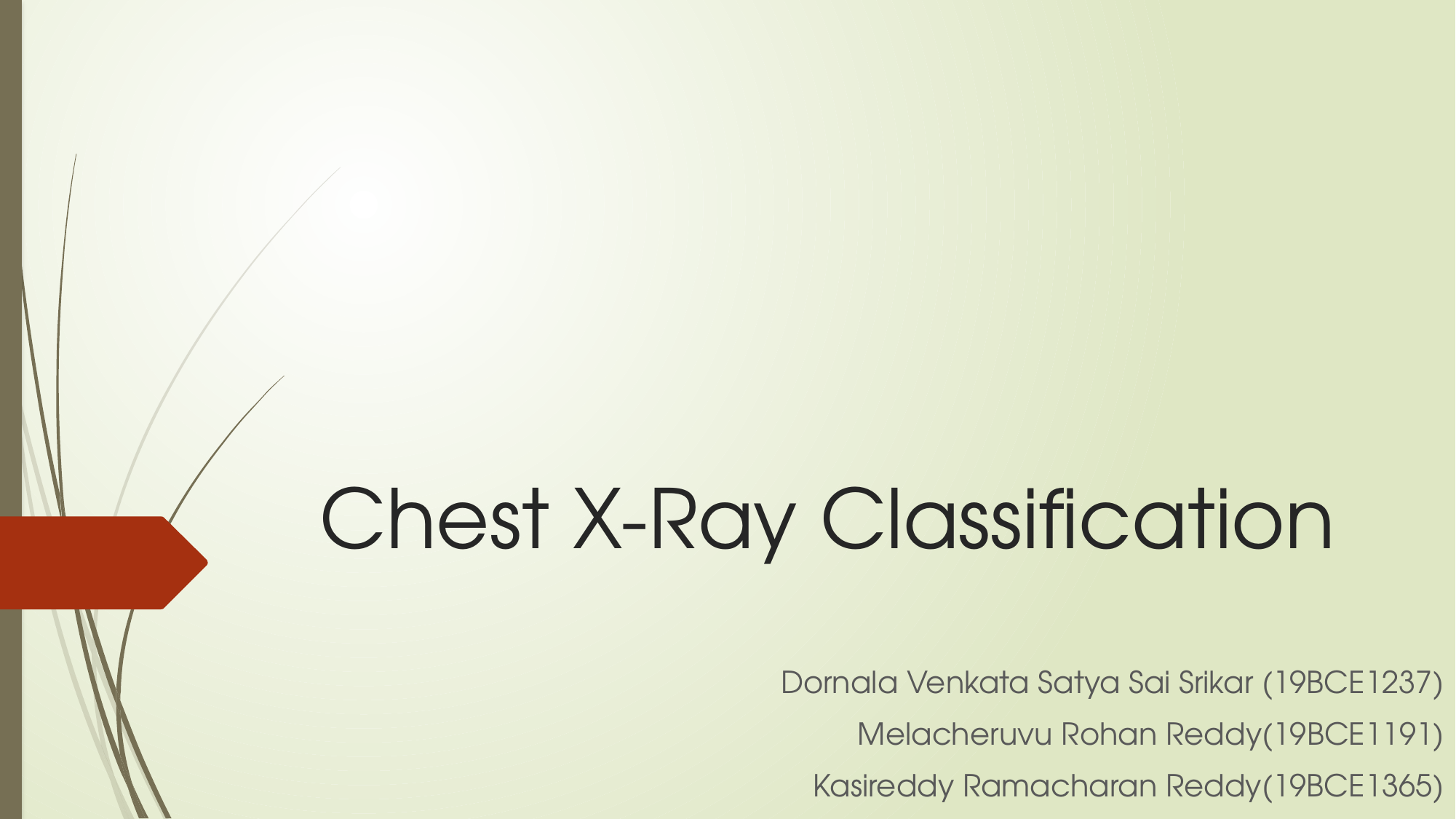

# Chest X-Ray Classification
Dornala Venkata Satya Sai Srikar (19BCE1237)
Melacheruvu Rohan Reddy(19BCE1191)
Kasireddy Ramacharan Reddy(19BCE1365)